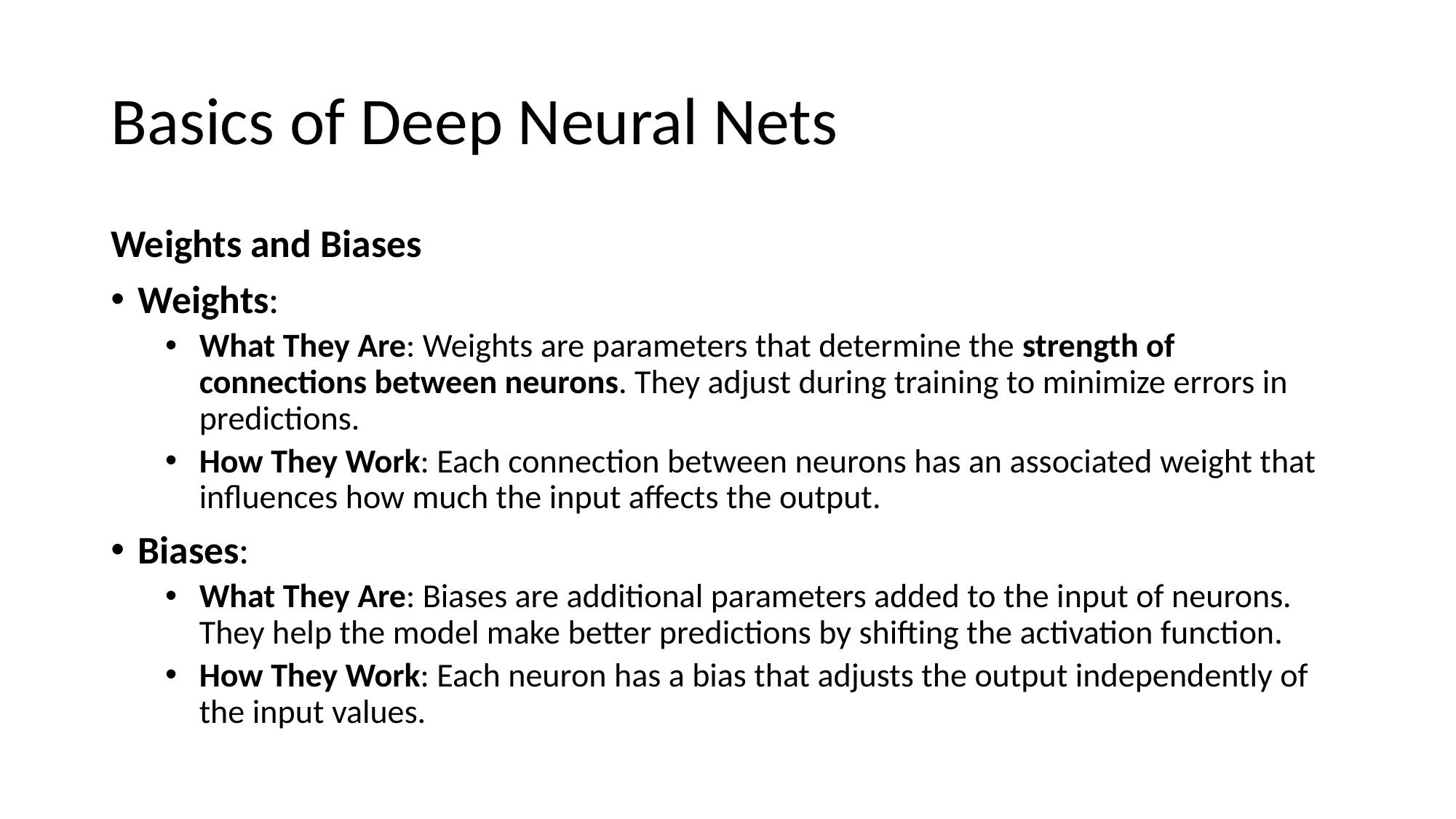

# Basics of Deep Neural Nets
Weights and Biases
Weights:
What They Are: Weights are parameters that determine the strength of connections between neurons. They adjust during training to minimize errors in predictions.
How They Work: Each connection between neurons has an associated weight that influences how much the input affects the output.
Biases:
What They Are: Biases are additional parameters added to the input of neurons. They help the model make better predictions by shifting the activation function.
How They Work: Each neuron has a bias that adjusts the output independently of the input values.